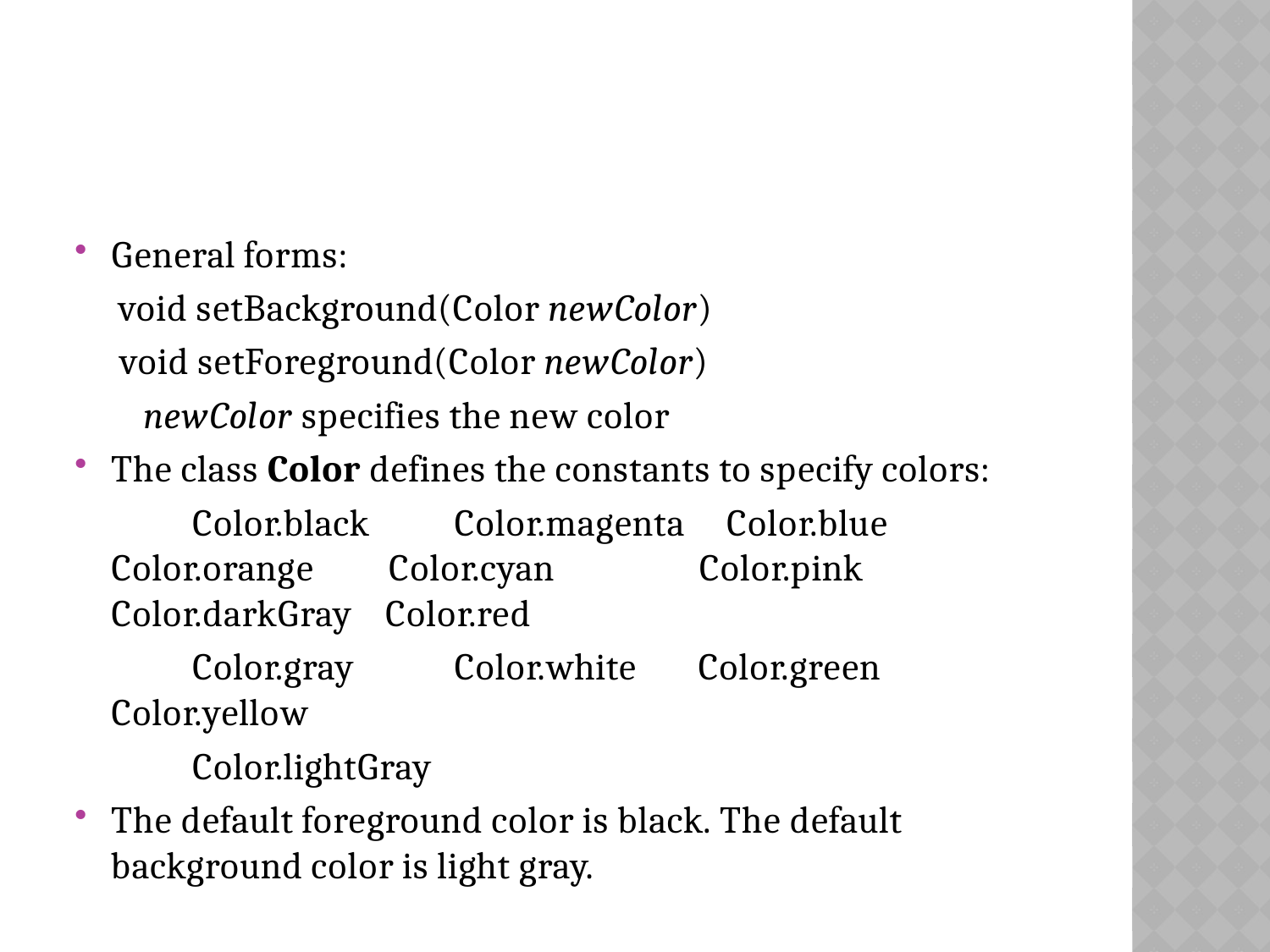

#
General forms:
     void setBackground(Color newColor)
	 void setForeground(Color newColor)
	    newColor specifies the new color
The class Color defines the constants to specify colors:
              Color.black 	      Color.magenta     Color.blue 	Color.orange         Color.cyan 	            Color.pink	Color.darkGray    Color.red
              Color.gray 	      Color.white		Color.green 	      Color.yellow
              Color.lightGray
The default foreground color is black. The default background color is light gray.